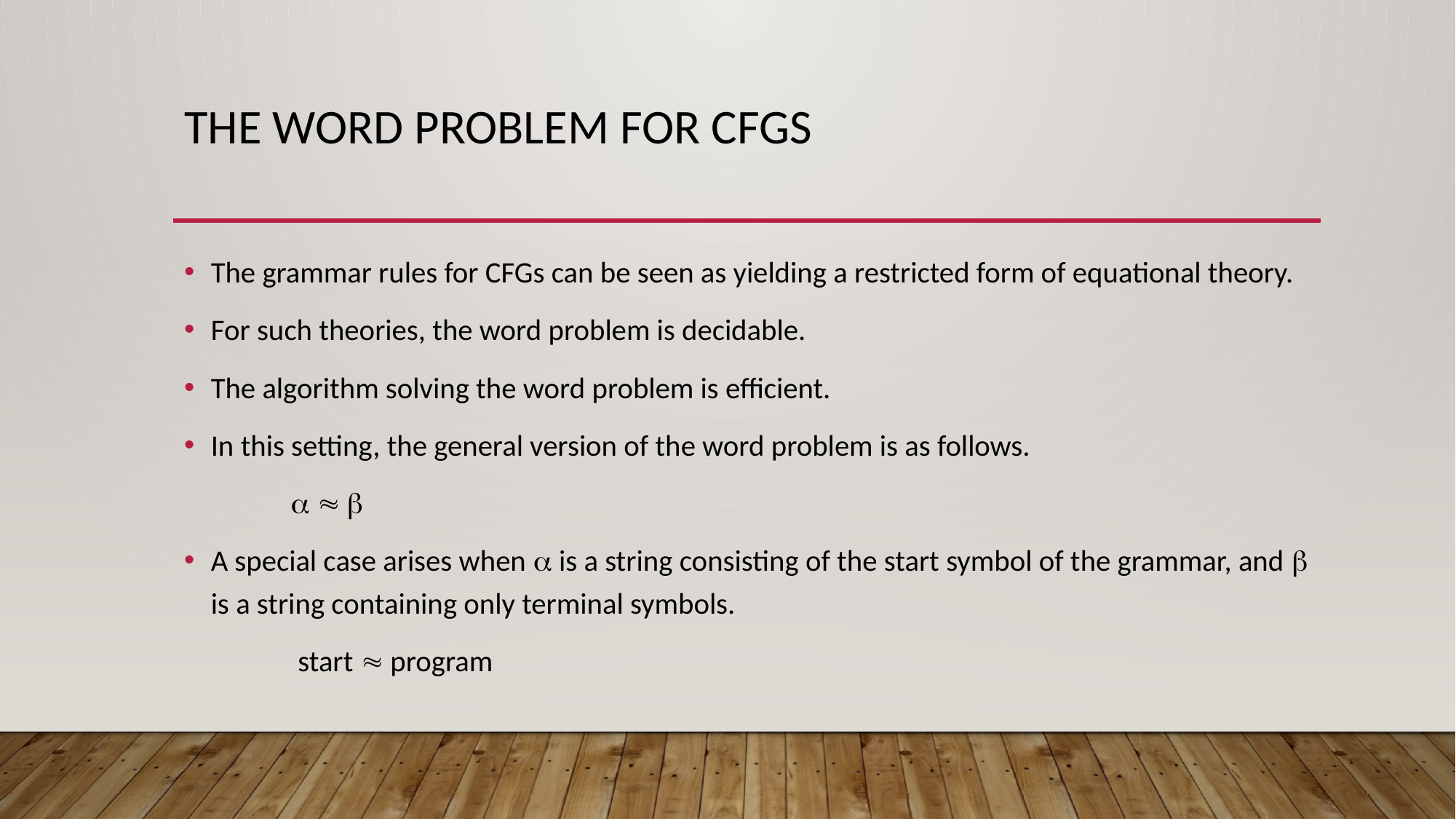

# The word problem for CFGs
The grammar rules for CFGs can be seen as yielding a restricted form of equational theory.
For such theories, the word problem is decidable.
The algorithm solving the word problem is efficient.
In this setting, the general version of the word problem is as follows.
				α ≈ β
A special case arises when α is a string consisting of the start symbol of the grammar, and β is a string containing only terminal symbols.
				 start ≈ program